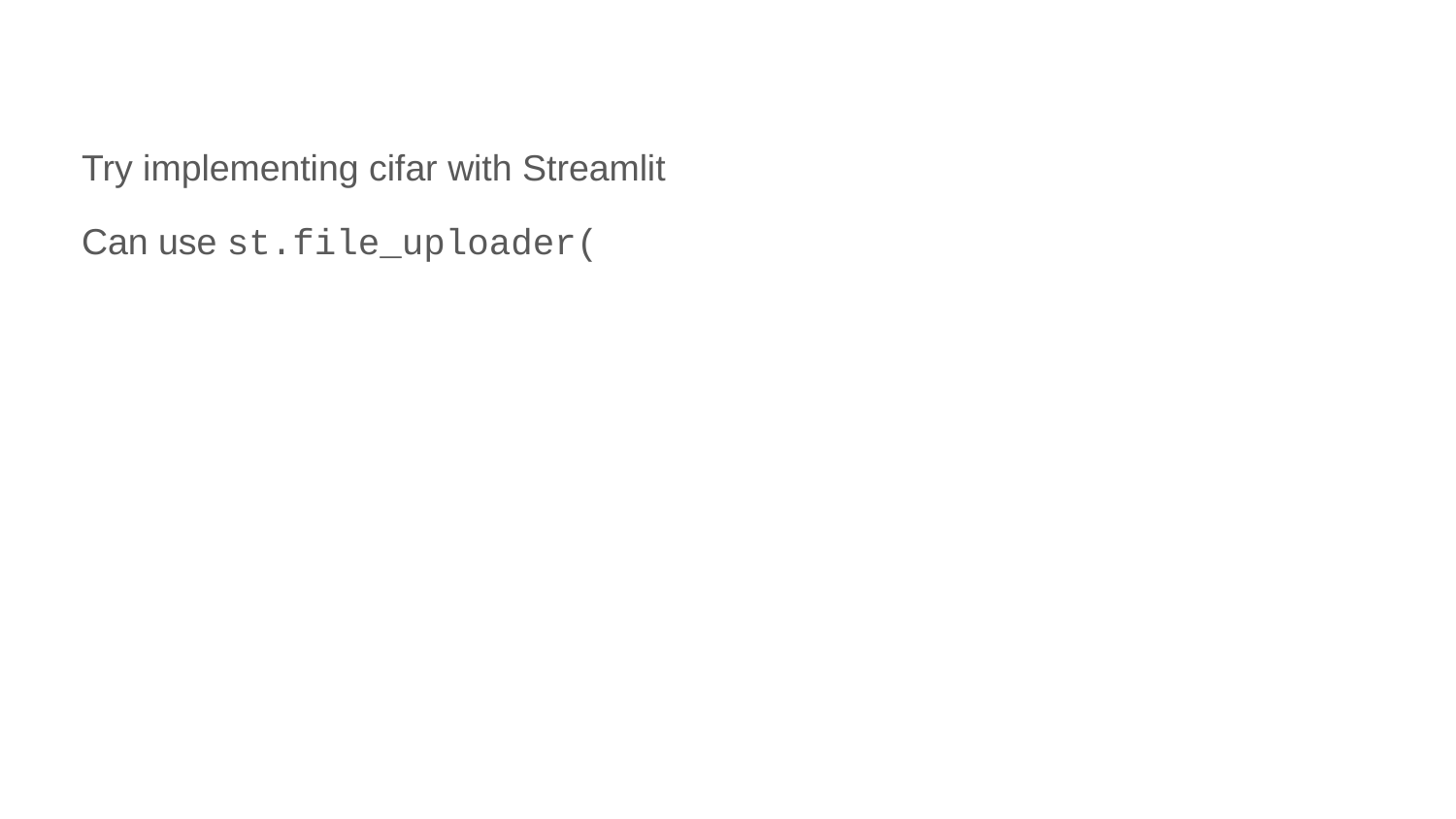

Try implementing cifar with Streamlit
Can use st.file_uploader(